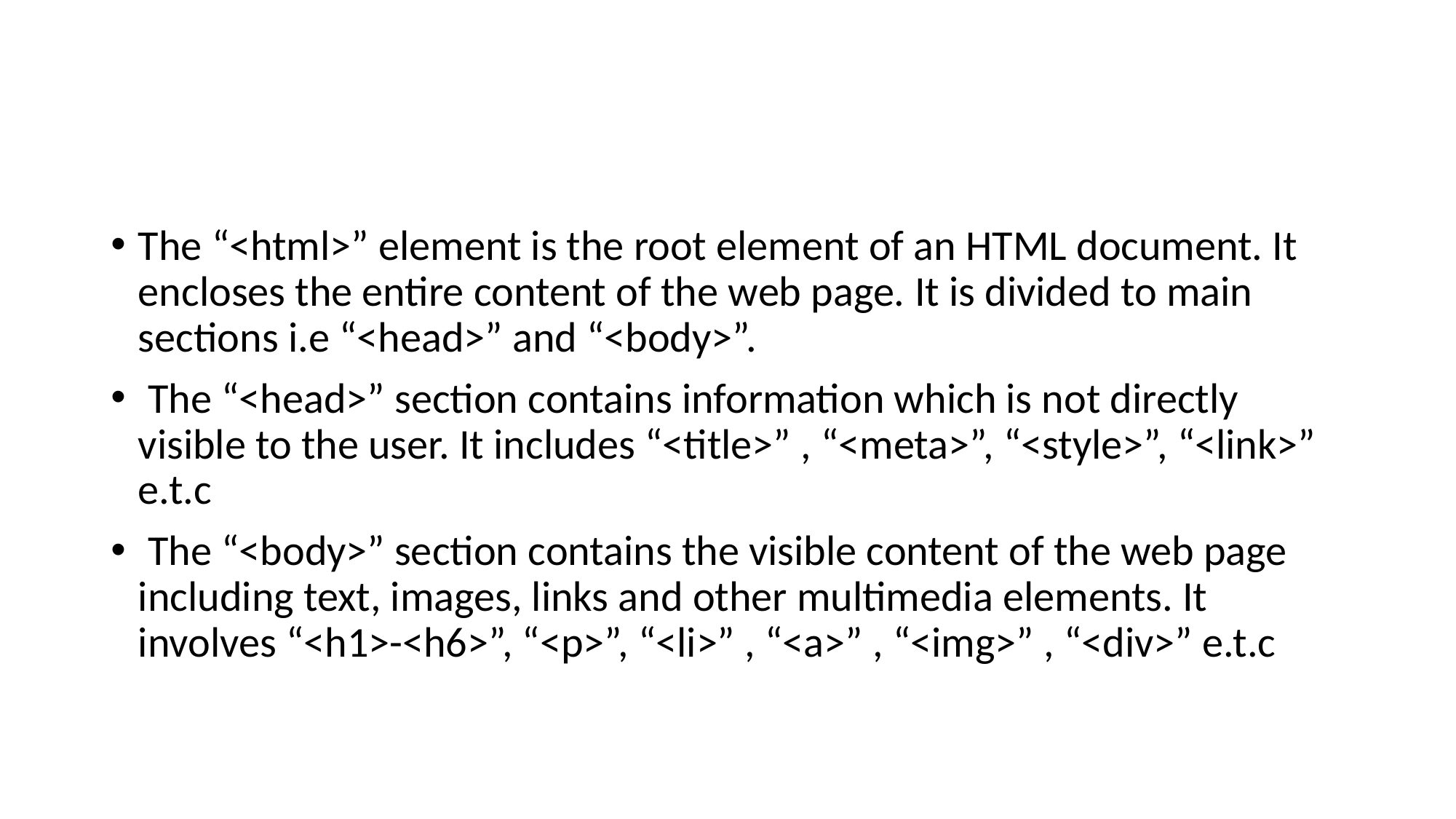

#
The “<html>” element is the root element of an HTML document. It encloses the entire content of the web page. It is divided to main sections i.e “<head>” and “<body>”.
 The “<head>” section contains information which is not directly visible to the user. It includes “<title>” , “<meta>”, “<style>”, “<link>” e.t.c
 The “<body>” section contains the visible content of the web page including text, images, links and other multimedia elements. It involves “<h1>-<h6>”, “<p>”, “<li>” , “<a>” , “<img>” , “<div>” e.t.c